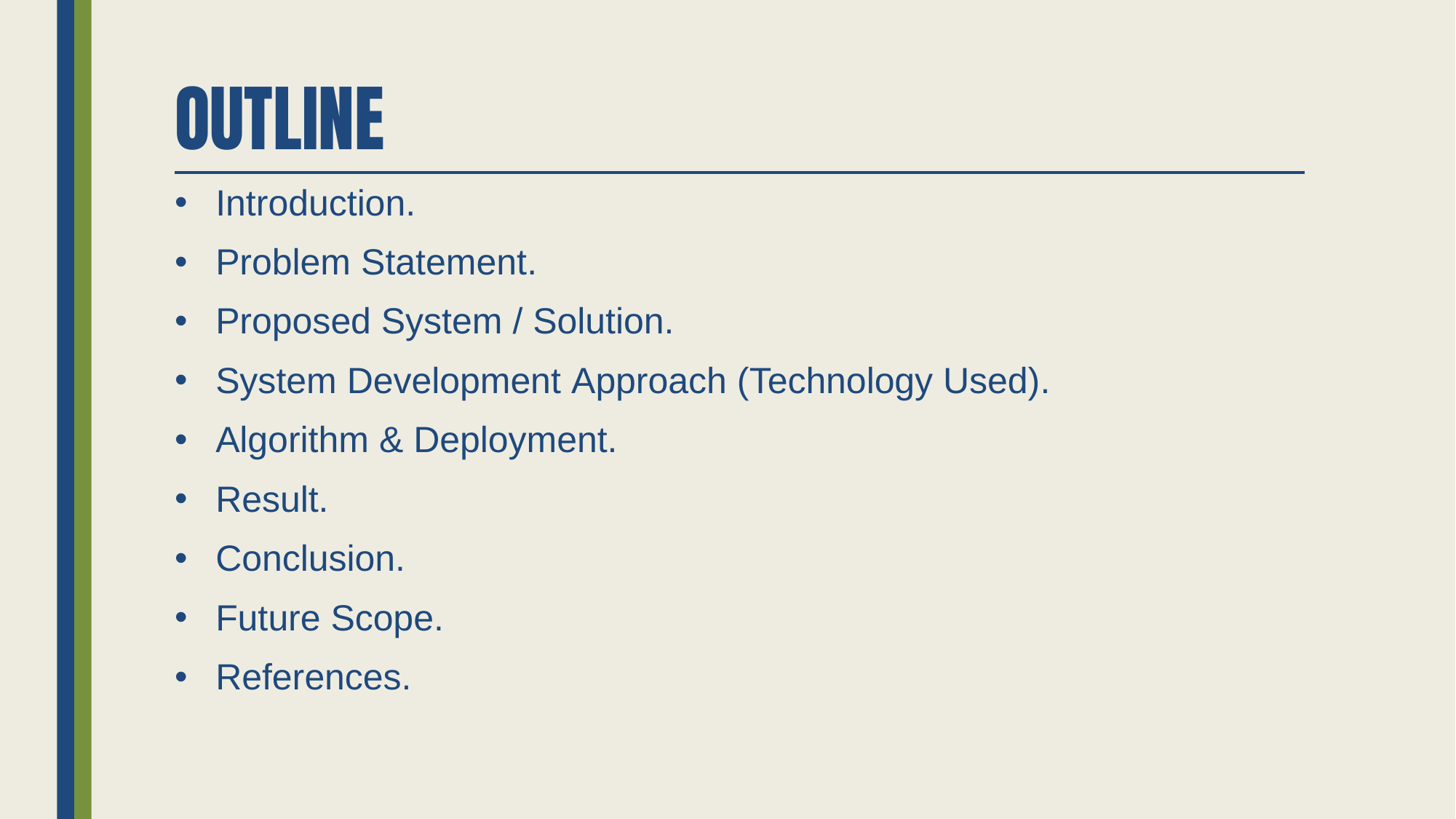

# OUTLINE
Introduction.
Problem Statement.
Proposed System / Solution.
System Development Approach (Technology Used).
Algorithm & Deployment.
Result.
Conclusion.
Future Scope.
References.